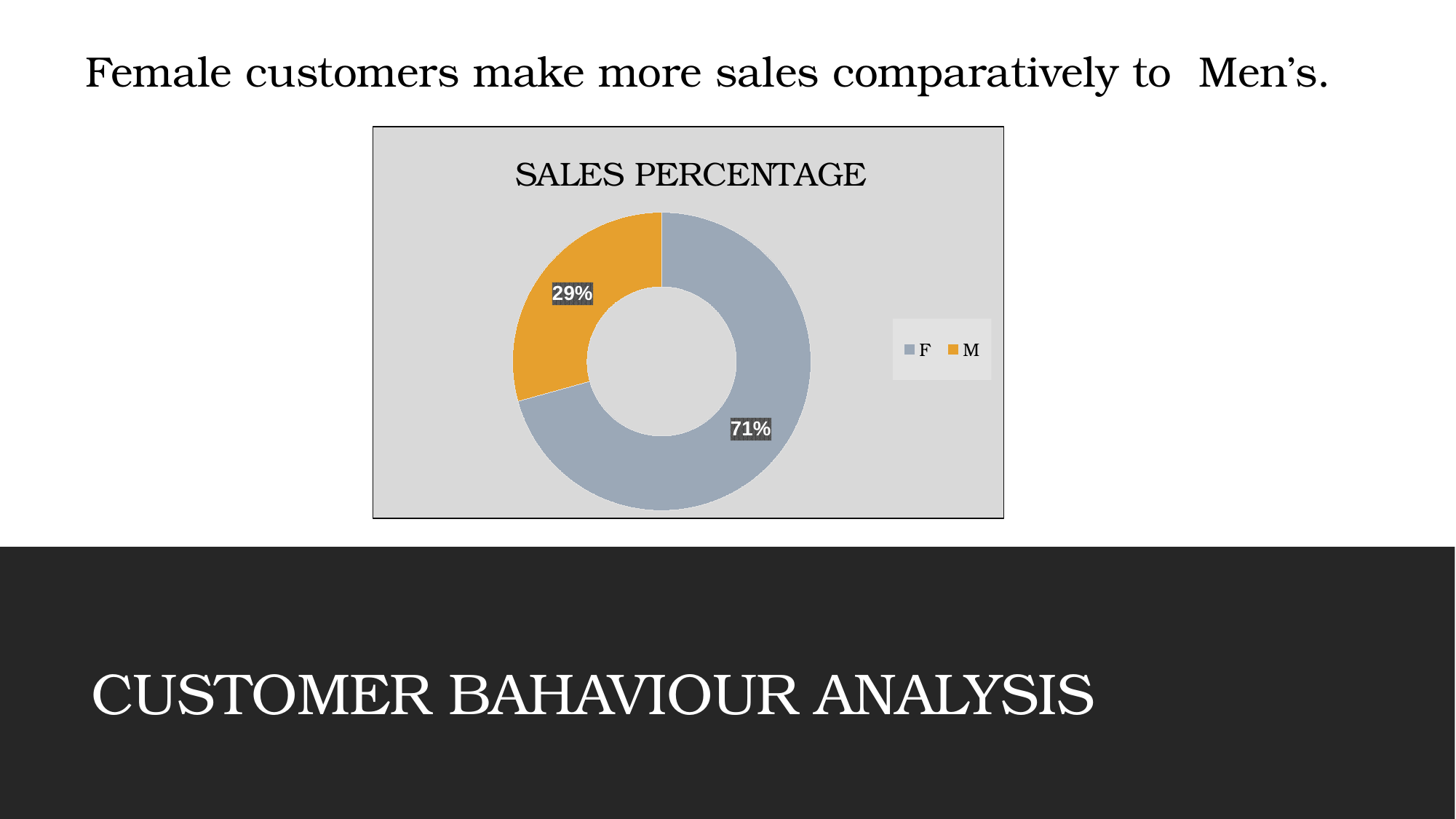

Female customers make more sales comparatively to  Men’s.

### Chart: SALES PERCENTAGE

| Category | SALES PERCENTAGE |
|---|---|
| F | 70.6855173519831 |
| M | 29.3144826480169 |
# CUSTOMER BAHAVIOUR ANALYSIS